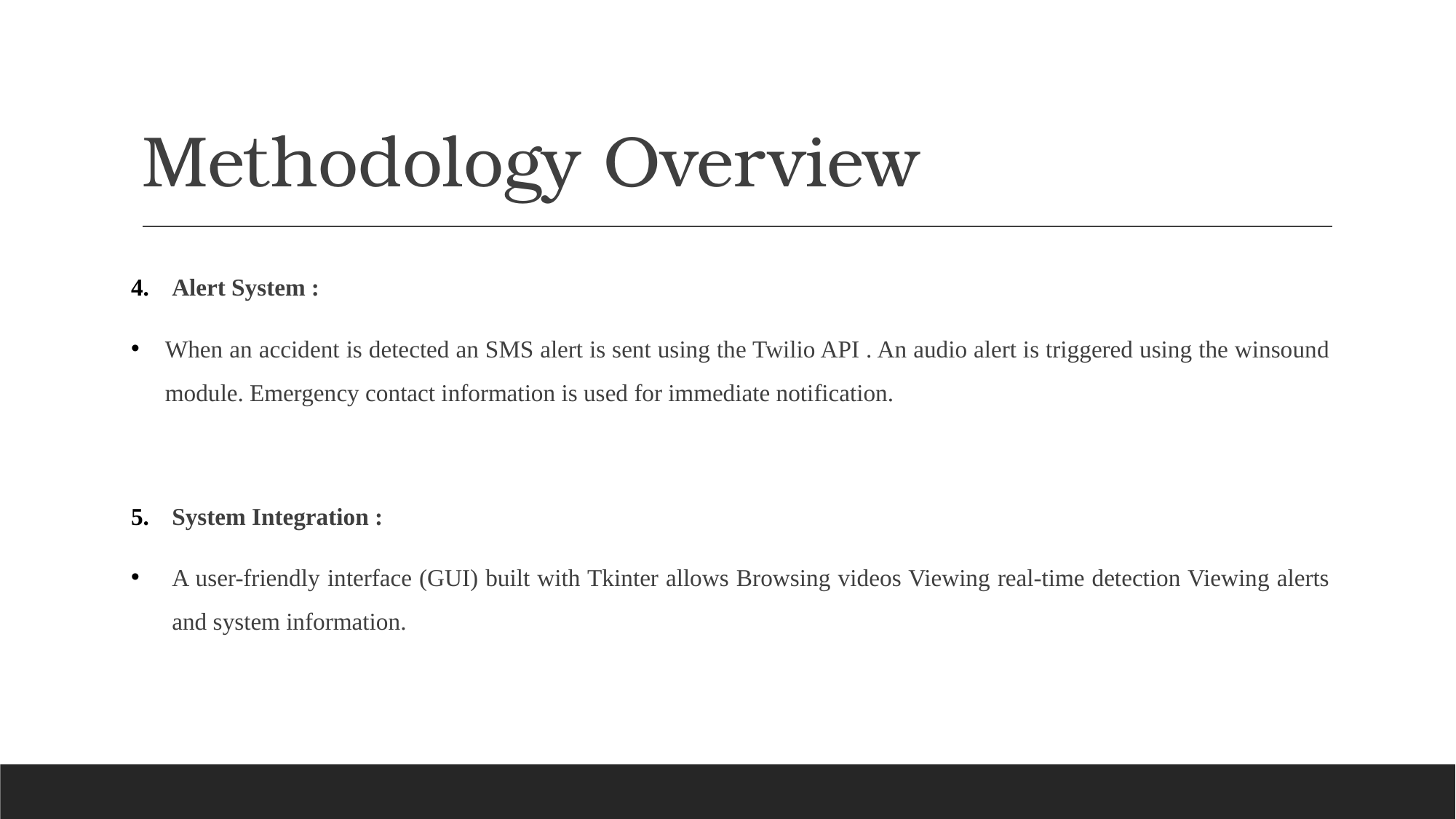

# Methodology Overview
Alert System :
When an accident is detected an SMS alert is sent using the Twilio API . An audio alert is triggered using the winsound module. Emergency contact information is used for immediate notification.

System Integration :
A user-friendly interface (GUI) built with Tkinter allows Browsing videos Viewing real-time detection Viewing alerts and system information.